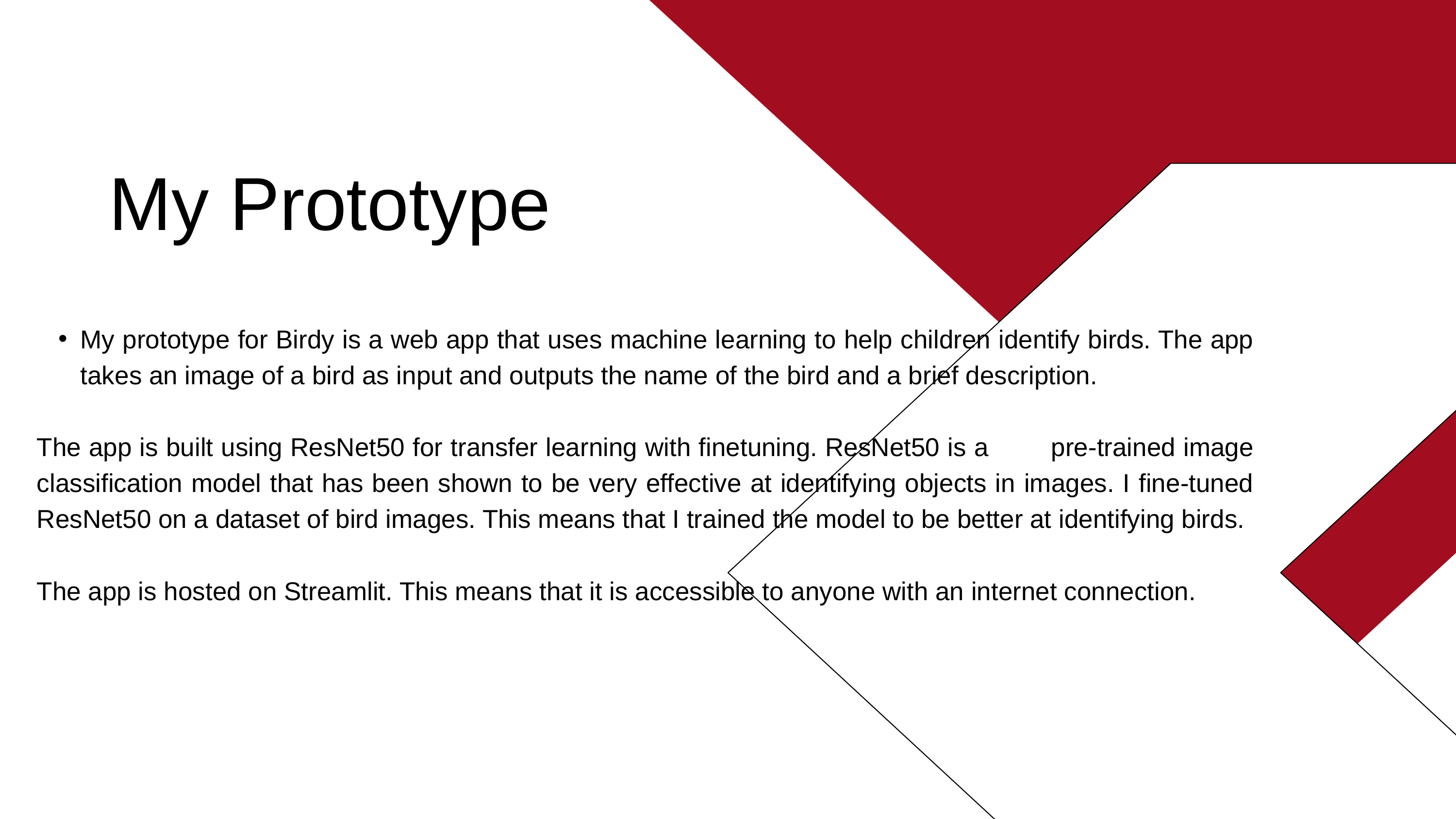

My Prototype

My prototype for Birdy is a web app that uses machine learning to help children identify birds. The app takes an image of a bird as input and outputs the name of the bird and a brief description.

The app is built using ResNet50 for transfer learning with finetuning. ResNet50 is a        pre-trained image classification model that has been shown to be very effective at identifying objects in images. I fine-tuned ResNet50 on a dataset of bird images. This means that I trained the model to be better at identifying birds.

The app is hosted on Streamlit. This means that it is accessible to anyone with an internet connection.